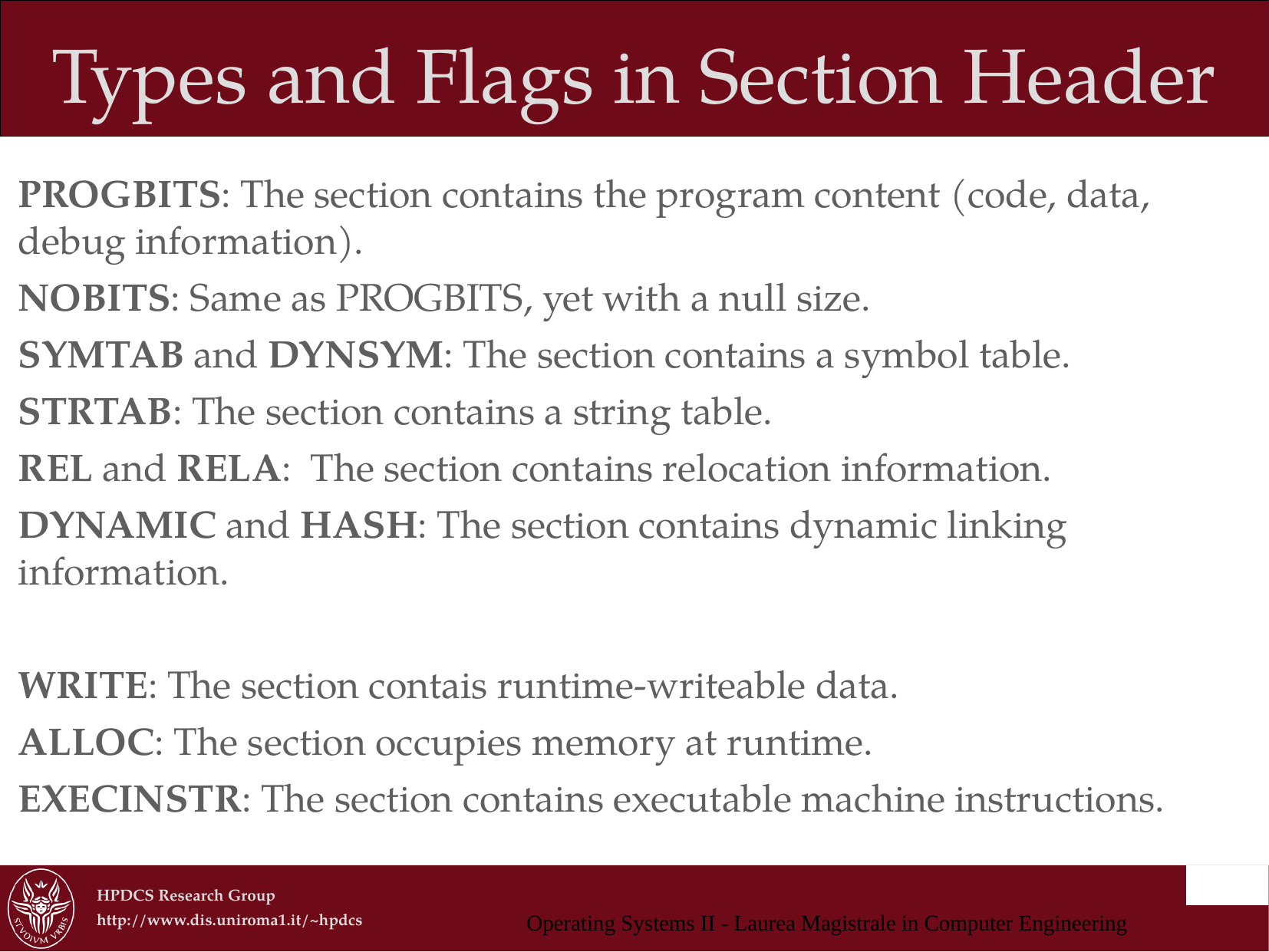

Types and Flags in Section Header
PROGBITS: The section contains the program content (code, data, debug information).
NOBITS: Same as PROGBITS, yet with a null size.
SYMTAB and DYNSYM: The section contains a symbol table.
STRTAB: The section contains a string table.
REL and RELA:  The section contains relocation information.
DYNAMIC and HASH: The section contains dynamic linking information.

WRITE: The section contais runtime-writeable data.
ALLOC: The section occupies memory at runtime.
EXECINSTR: The section contains executable machine instructions.
Operating Systems II - Laurea Magistrale in Computer Engineering